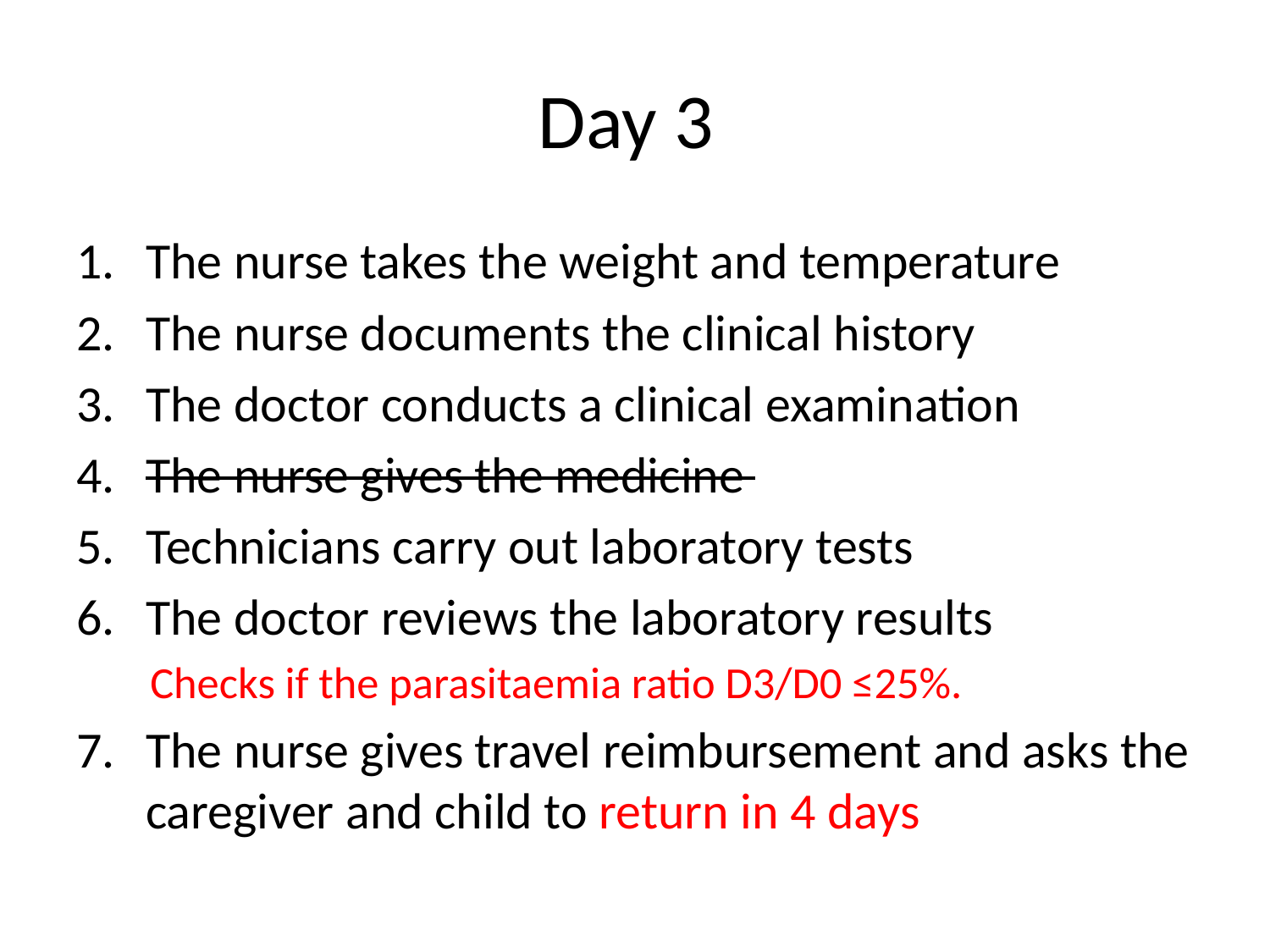

# Day 3
The nurse takes the weight and temperature
The nurse documents the clinical history
The doctor conducts a clinical examination
The nurse gives the medicine
Technicians carry out laboratory tests
The doctor reviews the laboratory results
  Checks if the parasitaemia ratio D3/D0 ≤25%.
The nurse gives travel reimbursement and asks the caregiver and child to return in 4 days